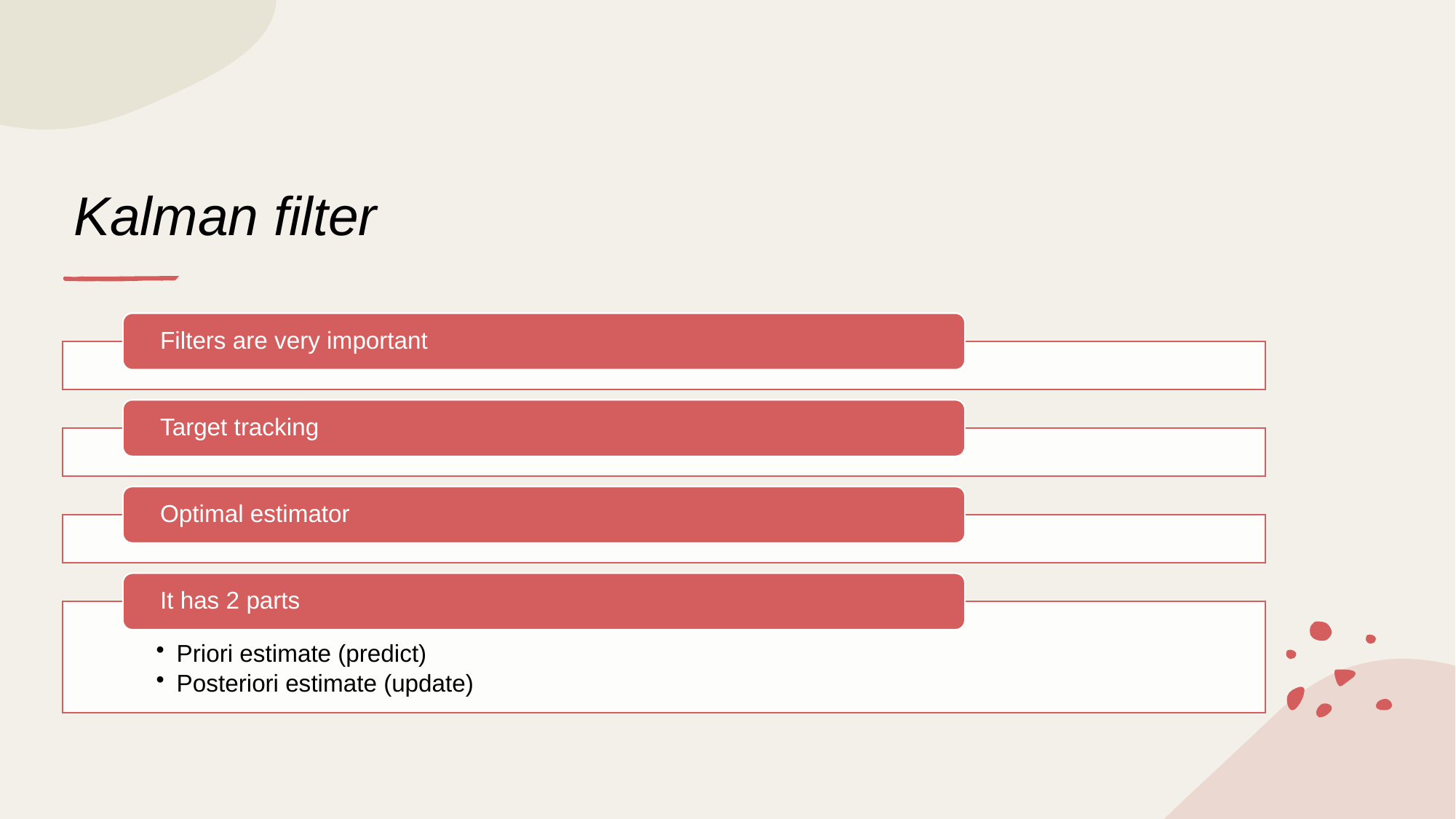

# Kalman filter
Filters are very important
Target tracking
Optimal estimator
Priori estimate (predict)
Posteriori estimate (update)
It has 2 parts